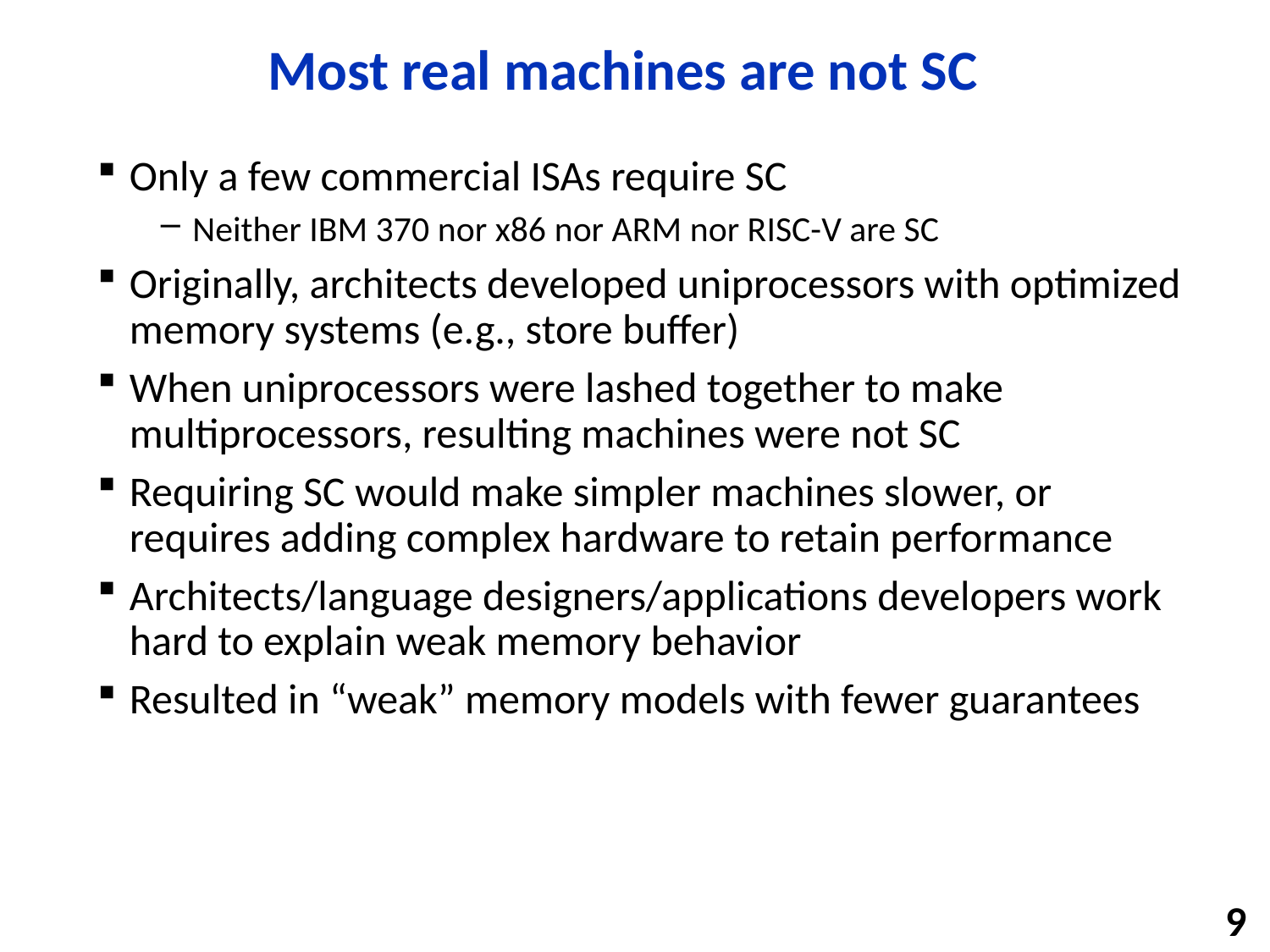

# Most real machines are not SC
Only a few commercial ISAs require SC
Neither IBM 370 nor x86 nor ARM nor RISC-V are SC
Originally, architects developed uniprocessors with optimized memory systems (e.g., store buffer)
When uniprocessors were lashed together to make multiprocessors, resulting machines were not SC
Requiring SC would make simpler machines slower, or requires adding complex hardware to retain performance
Architects/language designers/applications developers work hard to explain weak memory behavior
Resulted in “weak” memory models with fewer guarantees

9